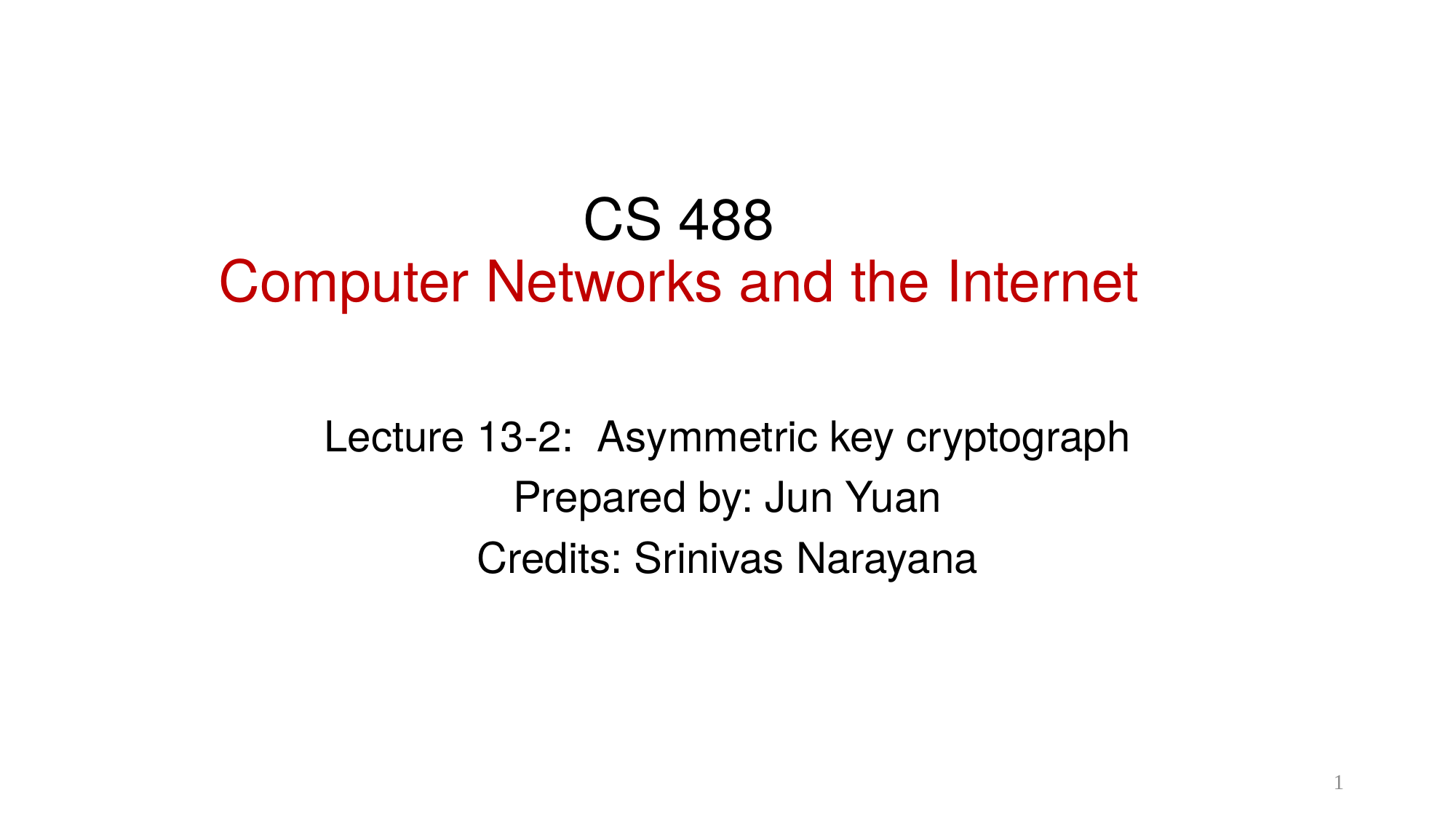

# CS 488 Computer Networks and the Internet
Lecture 13-2:  Asymmetric key cryptograph
Prepared by: Jun Yuan
Credits: Srinivas Narayana
1